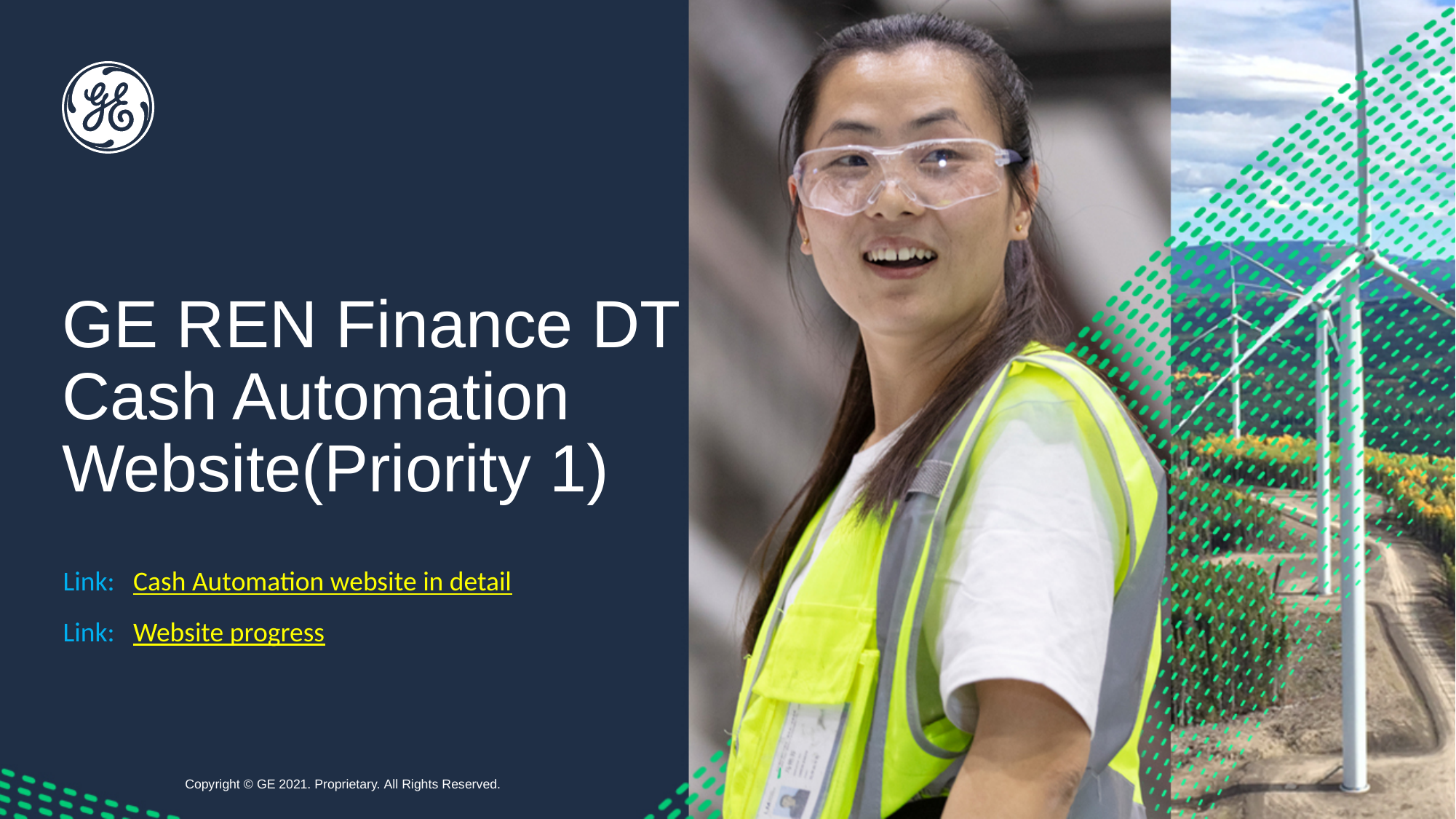

# GE REN Finance DT Cash Automation Website(Priority 1)
Link:   Cash Automation website in detail
Link:   Website progress